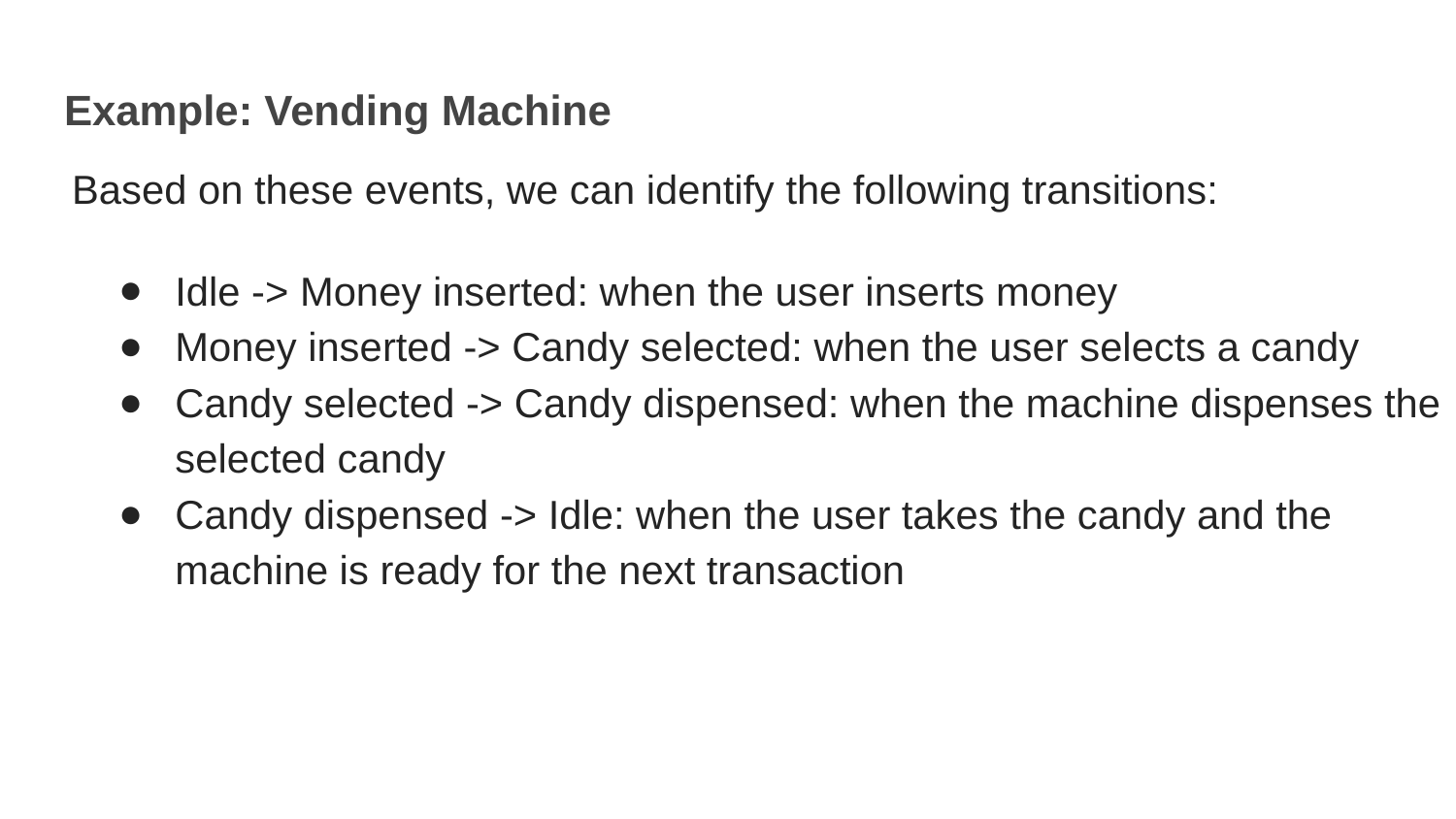

Example: Vending Machine
Based on these events, we can identify the following transitions:
Idle -> Money inserted: when the user inserts money
Money inserted -> Candy selected: when the user selects a candy
Candy selected -> Candy dispensed: when the machine dispenses the selected candy
Candy dispensed -> Idle: when the user takes the candy and the machine is ready for the next transaction